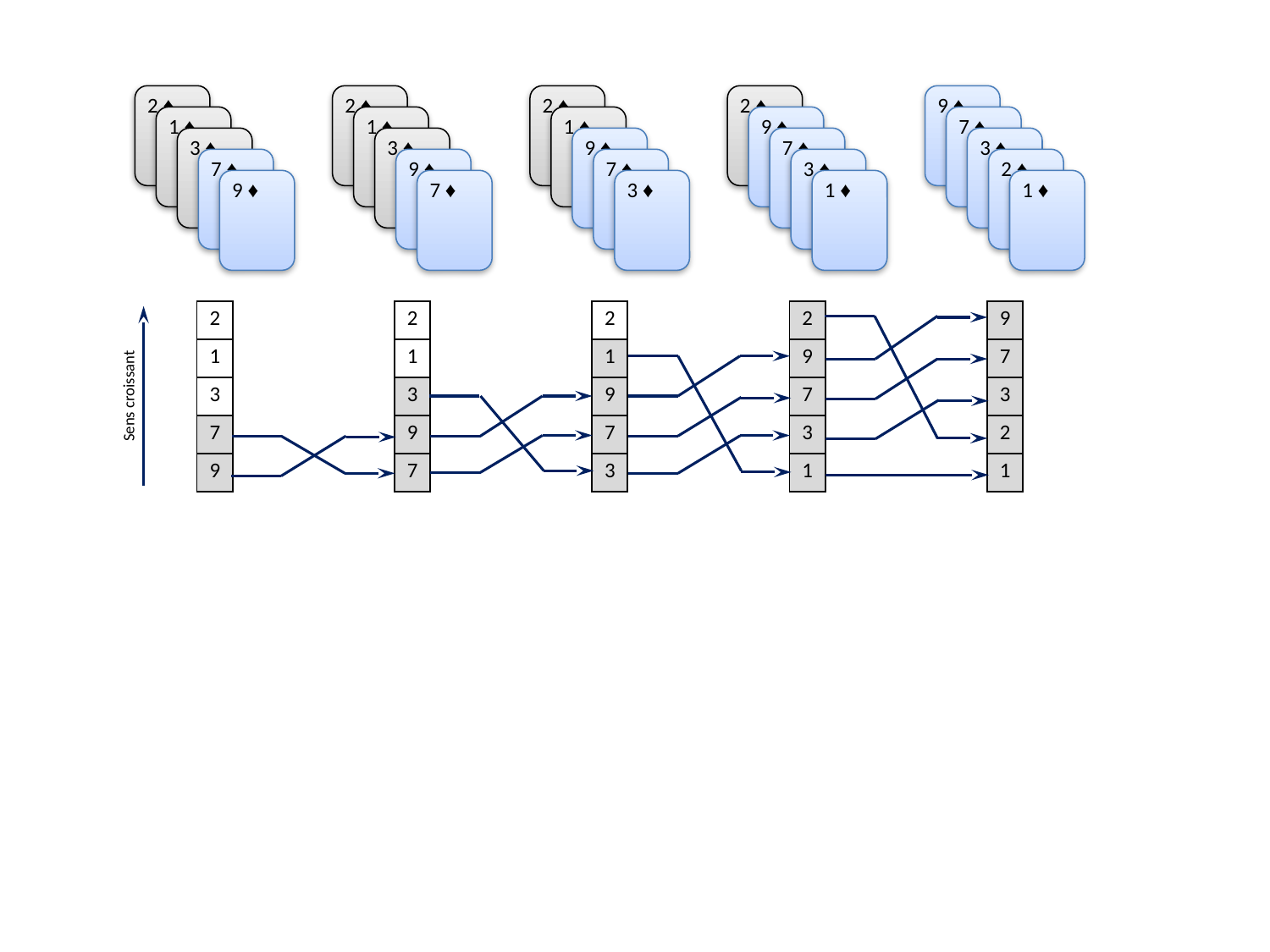

2 ♦

1 ♦

3 ♦

7 ♦

9 ♦

2 ♦

1 ♦

3 ♦

9 ♦

7 ♦

2 ♦

1 ♦

9 ♦

7 ♦

3 ♦

2 ♦

9 ♦

7 ♦

3 ♦

1 ♦

9 ♦

7 ♦

3 ♦

2 ♦

1 ♦
| 2 |
| --- |
| 1 |
| 3 |
| 7 |
| 9 |
| 2 |
| --- |
| 1 |
| 3 |
| 9 |
| 7 |
| 2 |
| --- |
| 1 |
| 9 |
| 7 |
| 3 |
| 2 |
| --- |
| 9 |
| 7 |
| 3 |
| 1 |
| 9 |
| --- |
| 7 |
| 3 |
| 2 |
| 1 |
Sens croissant